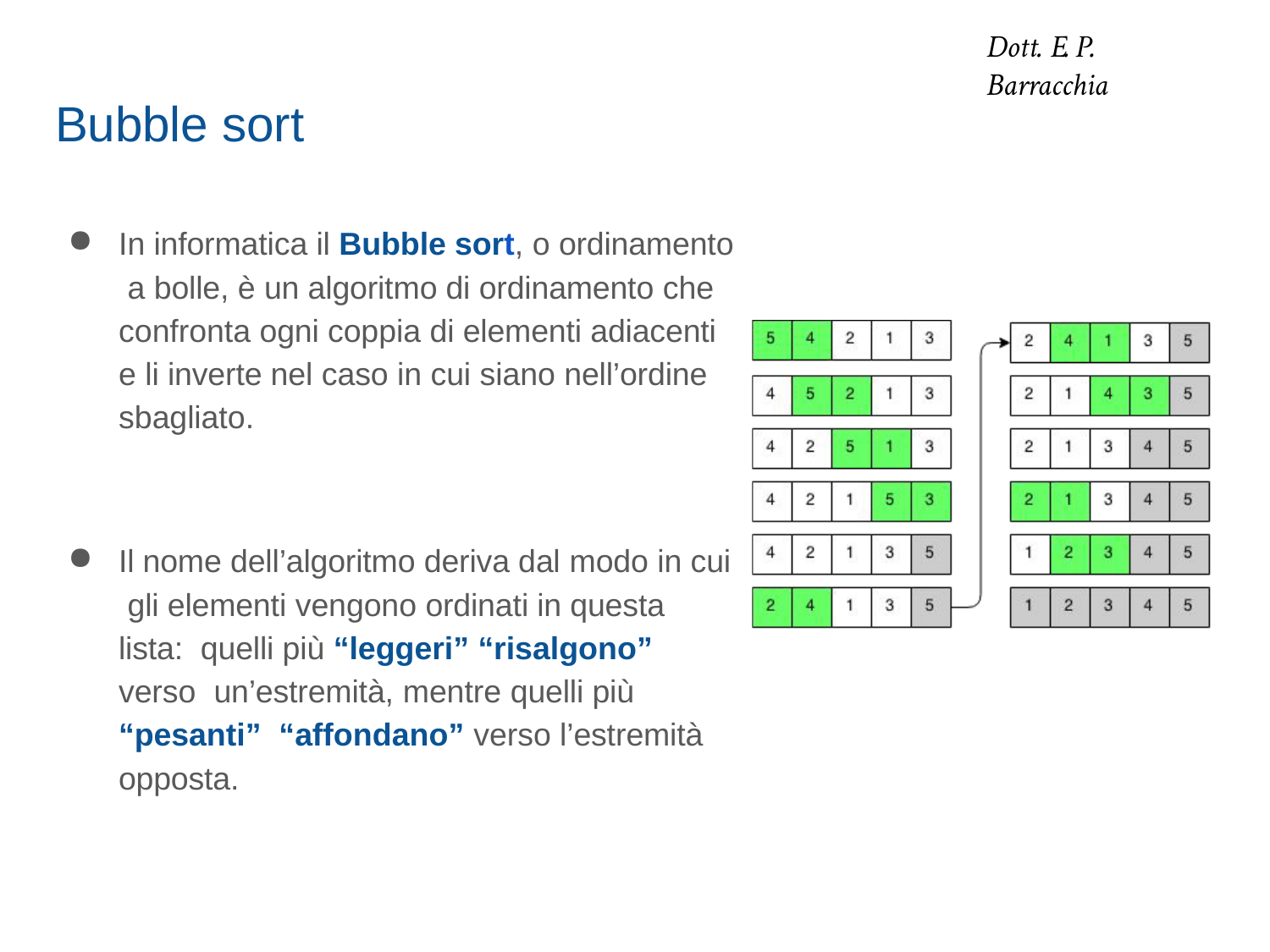

# Dott. E. P. Barracchia
Bubble sort
In informatica il Bubble sort, o ordinamento  a bolle, è un algoritmo di ordinamento che  confronta ogni coppia di elementi adiacenti  e li inverte nel caso in cui siano nell’ordine  sbagliato.

Il nome dell’algoritmo deriva dal modo in cui  gli elementi vengono ordinati in questa lista:  quelli più “leggeri” “risalgono” verso  un’estremità, mentre quelli più “pesanti”  “affondano” verso l’estremità opposta.